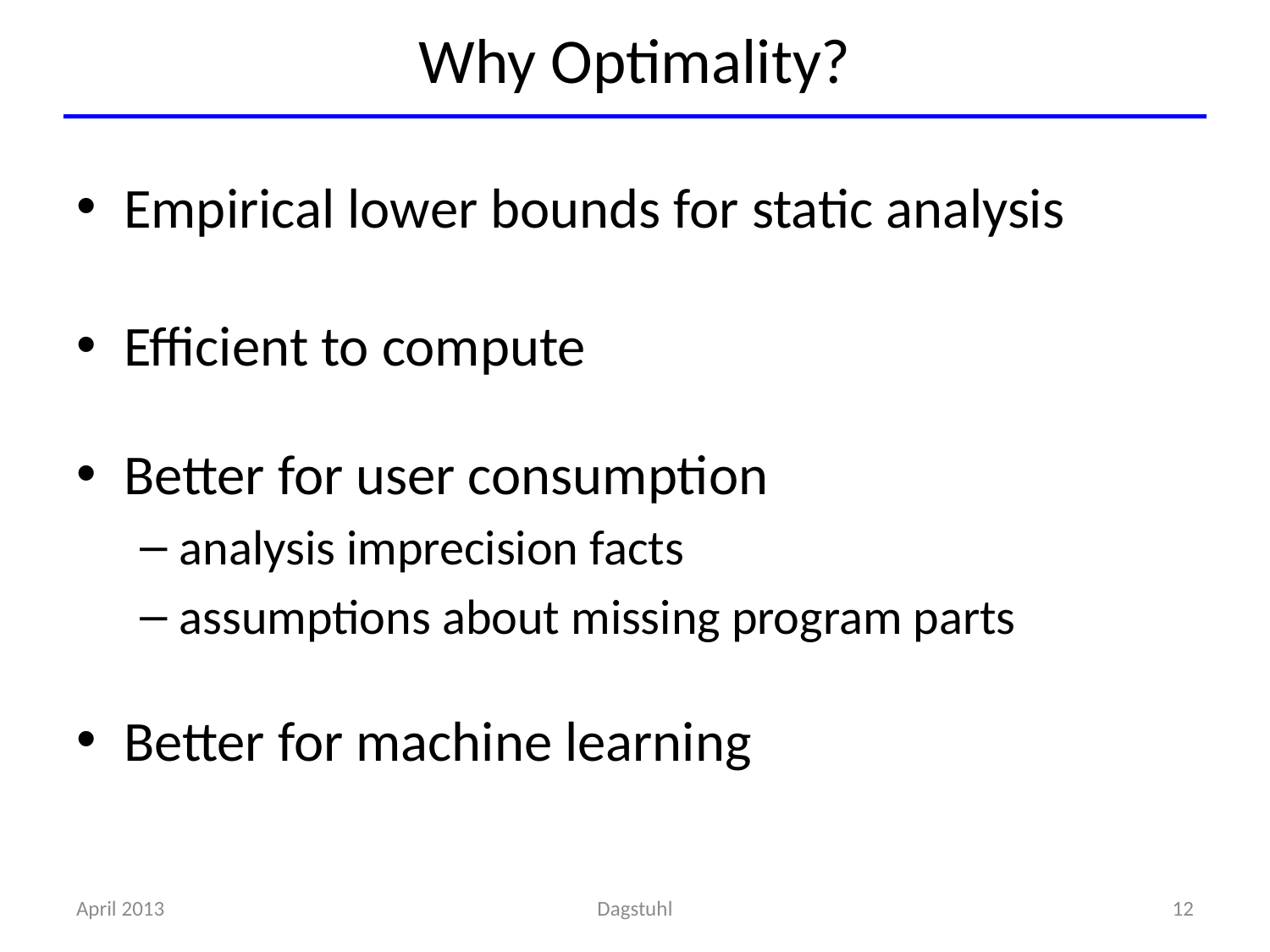

# Why Optimality?
Empirical lower bounds for static analysis

Efficient to compute

Better for user consumption
analysis imprecision facts
assumptions about missing program parts

Better for machine learning
April 2013
Dagstuhl
12